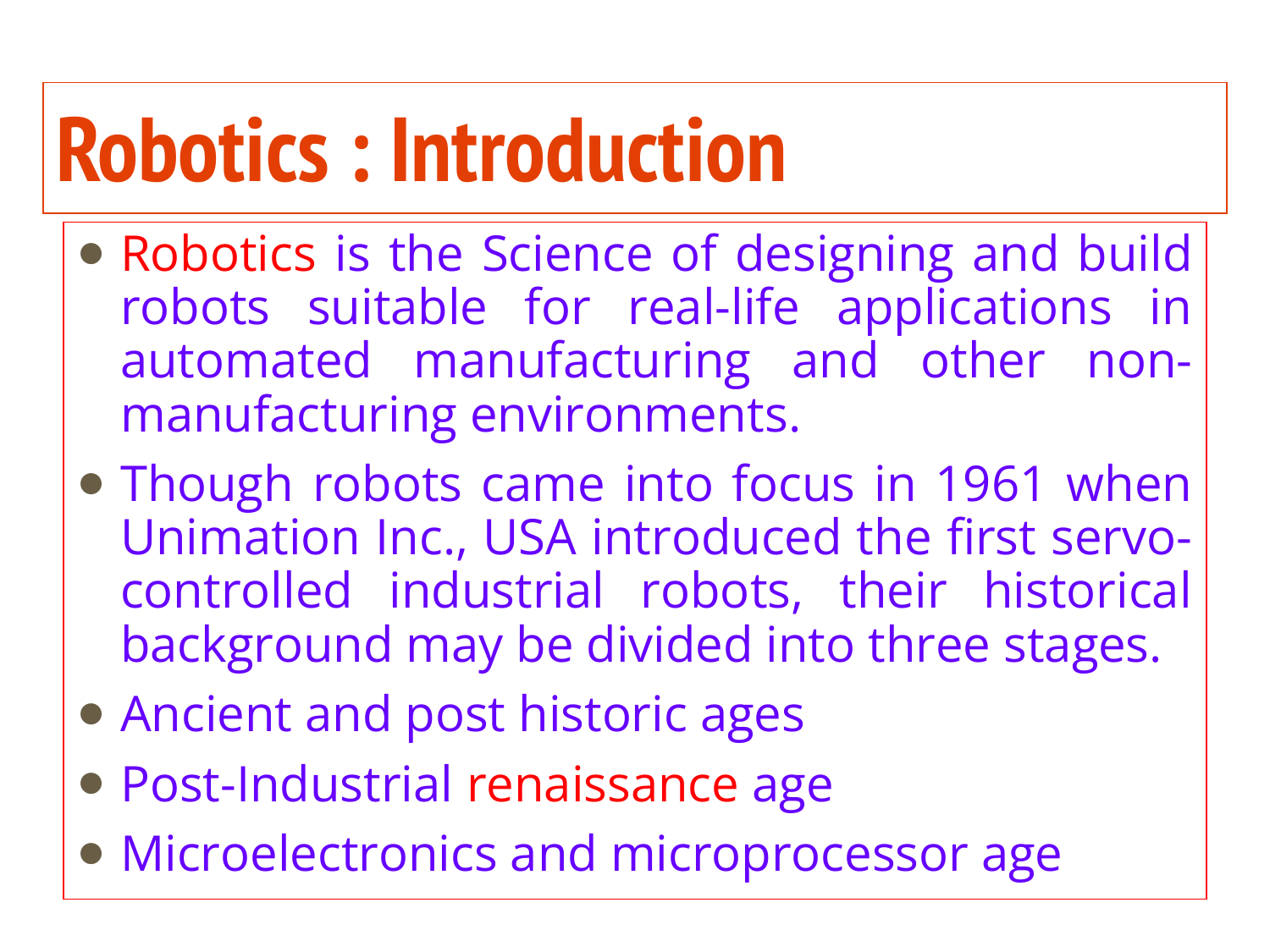

# Robotics : Introduction
Robotics is the Science of designing and build robots suitable for real-life applications in automated manufacturing and other non-manufacturing environments.
Though robots came into focus in 1961 when Unimation Inc., USA introduced the first servo-controlled industrial robots, their historical background may be divided into three stages.
Ancient and post historic ages
Post-Industrial renaissance age
Microelectronics and microprocessor age